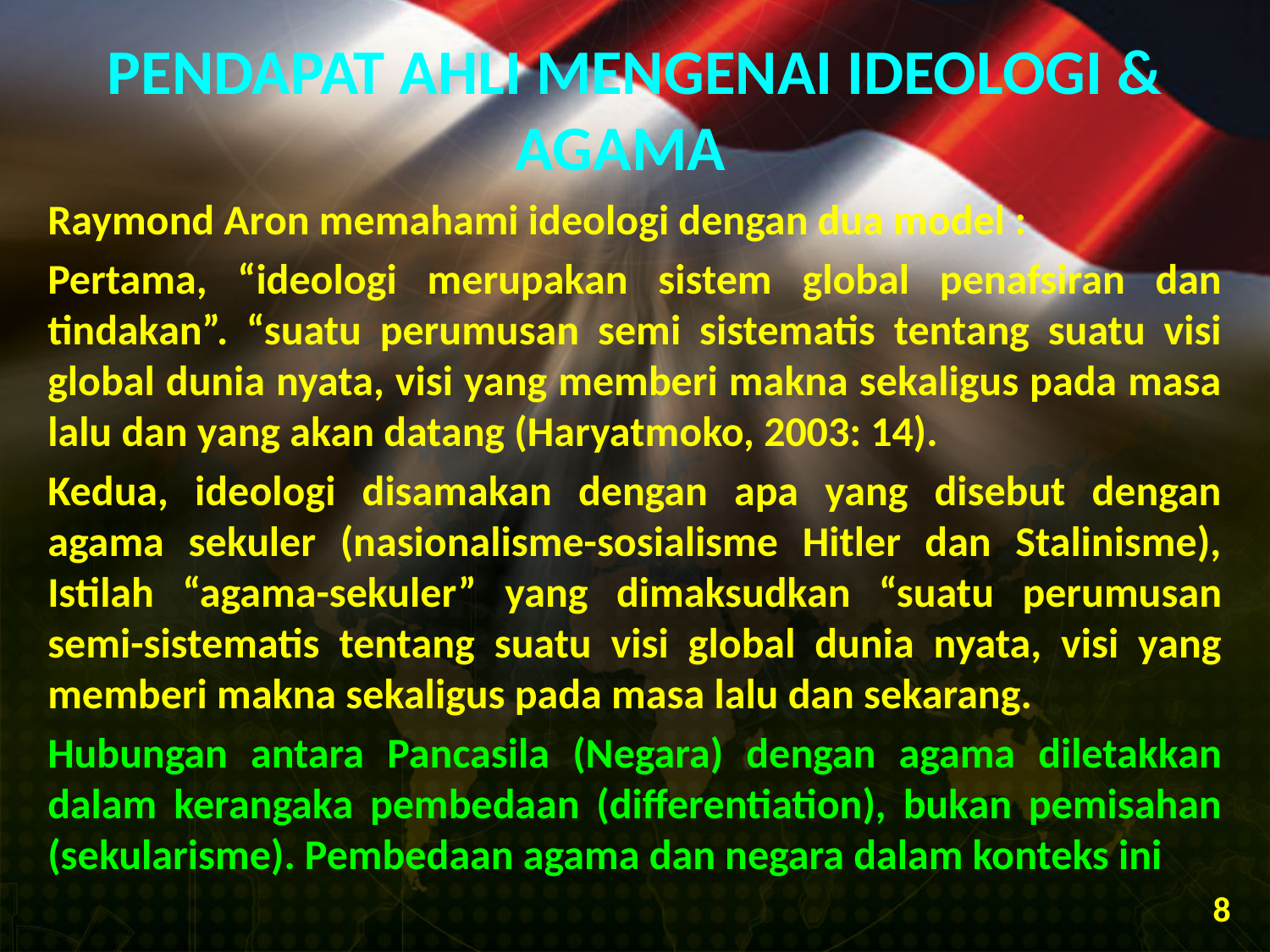

# PENDAPAT AHLI MENGENAI IDEOLOGI & AGAMA
Raymond Aron memahami ideologi dengan dua model :
Pertama, “ideologi merupakan sistem global penafsiran dan tindakan”. “suatu perumusan semi sistematis tentang suatu visi global dunia nyata, visi yang memberi makna sekaligus pada masa lalu dan yang akan datang (Haryatmoko, 2003: 14).
Kedua, ideologi disamakan dengan apa yang disebut dengan agama sekuler (nasionalisme-sosialisme Hitler dan Stalinisme), Istilah “agama-sekuler” yang dimaksudkan “suatu perumusan semi-sistematis tentang suatu visi global dunia nyata, visi yang memberi makna sekaligus pada masa lalu dan sekarang.
Hubungan antara Pancasila (Negara) dengan agama diletakkan dalam kerangaka pembedaan (differentiation), bukan pemisahan (sekularisme). Pembedaan agama dan negara dalam konteks ini
8